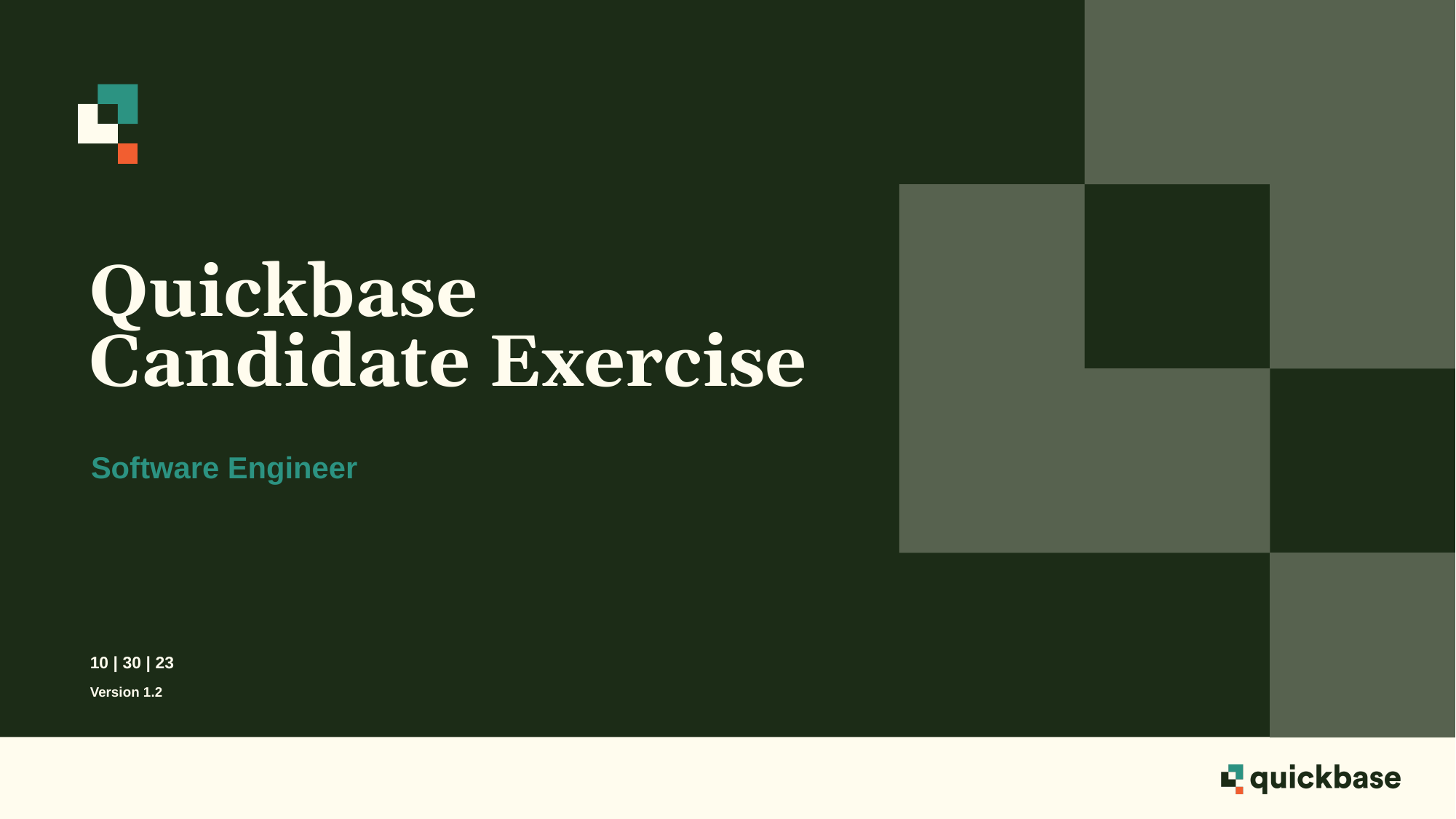

# Quickbase Candidate Exercise
Software Engineer
10 | 30 | 23
Version 1.2